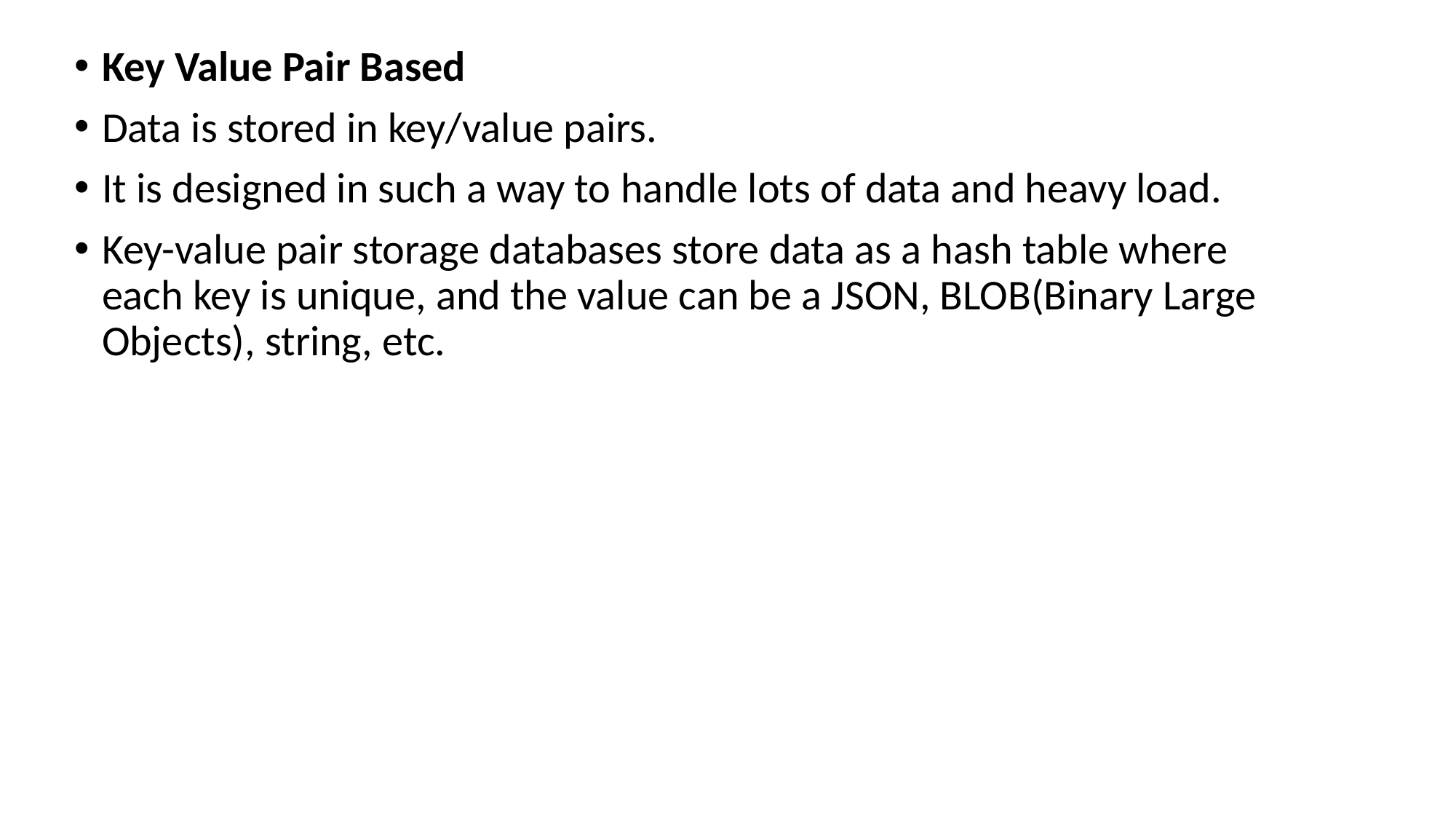

Key Value Pair Based
Data is stored in key/value pairs.
It is designed in such a way to handle lots of data and heavy load.
Key-value pair storage databases store data as a hash table where each key is unique, and the value can be a JSON, BLOB(Binary Large Objects), string, etc.